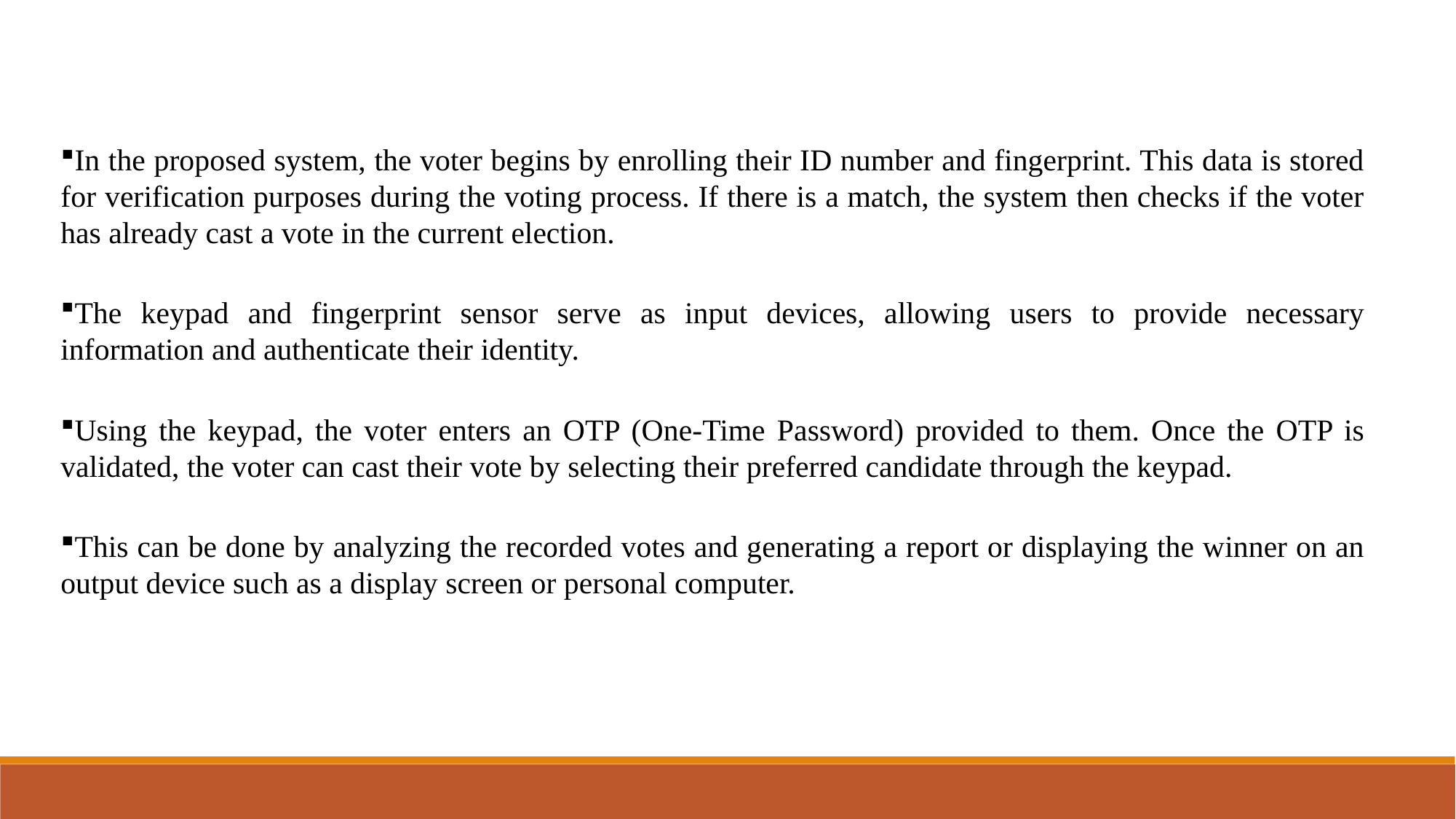

In the proposed system, the voter begins by enrolling their ID number and fingerprint. This data is stored for verification purposes during the voting process. If there is a match, the system then checks if the voter has already cast a vote in the current election.

The keypad and fingerprint sensor serve as input devices, allowing users to provide necessary information and authenticate their identity.

Using the keypad, the voter enters an OTP (One-Time Password) provided to them. Once the OTP is validated, the voter can cast their vote by selecting their preferred candidate through the keypad.

This can be done by analyzing the recorded votes and generating a report or displaying the winner on an output device such as a display screen or personal computer.